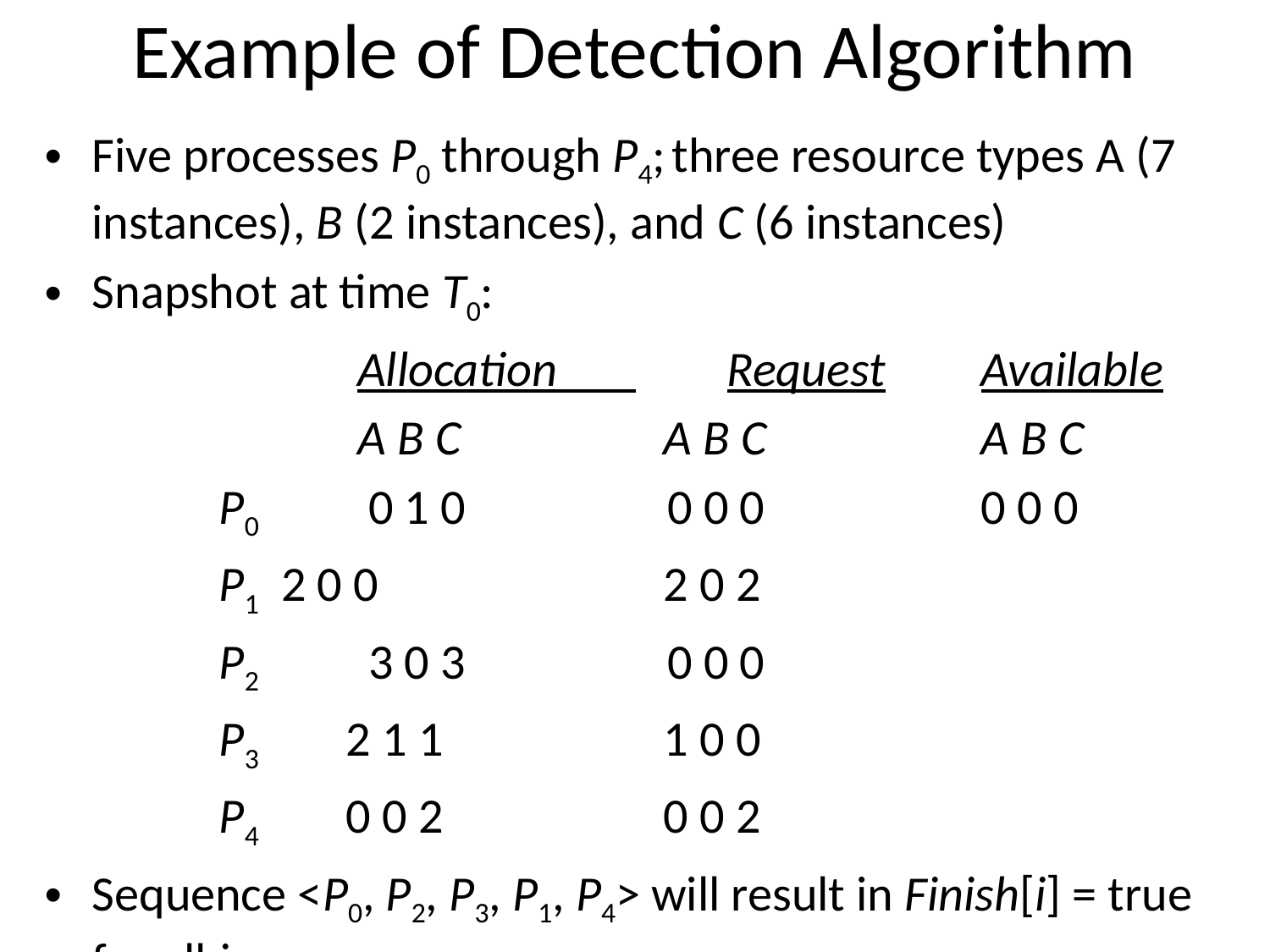

# Example of Detection Algorithm
Five processes P0 through P4; three resource types A (7 instances), B (2 instances), and C (6 instances)
Snapshot at time T0:
			 Allocation       	Request	Available
			 A B C 	                 A B C 		A B C
		P0	  0 1 0                  0 0 0 	          	0 0 0
		P1  2 0 0 	                 2 0 2
		P2	  3 0 3                  0 0 0
		P3	2 1 1 	                 1 0 0
		P4	0 0 2 	                 0 0 2
Sequence <P0, P2, P3, P1, P4> will result in Finish[i] = true for all i